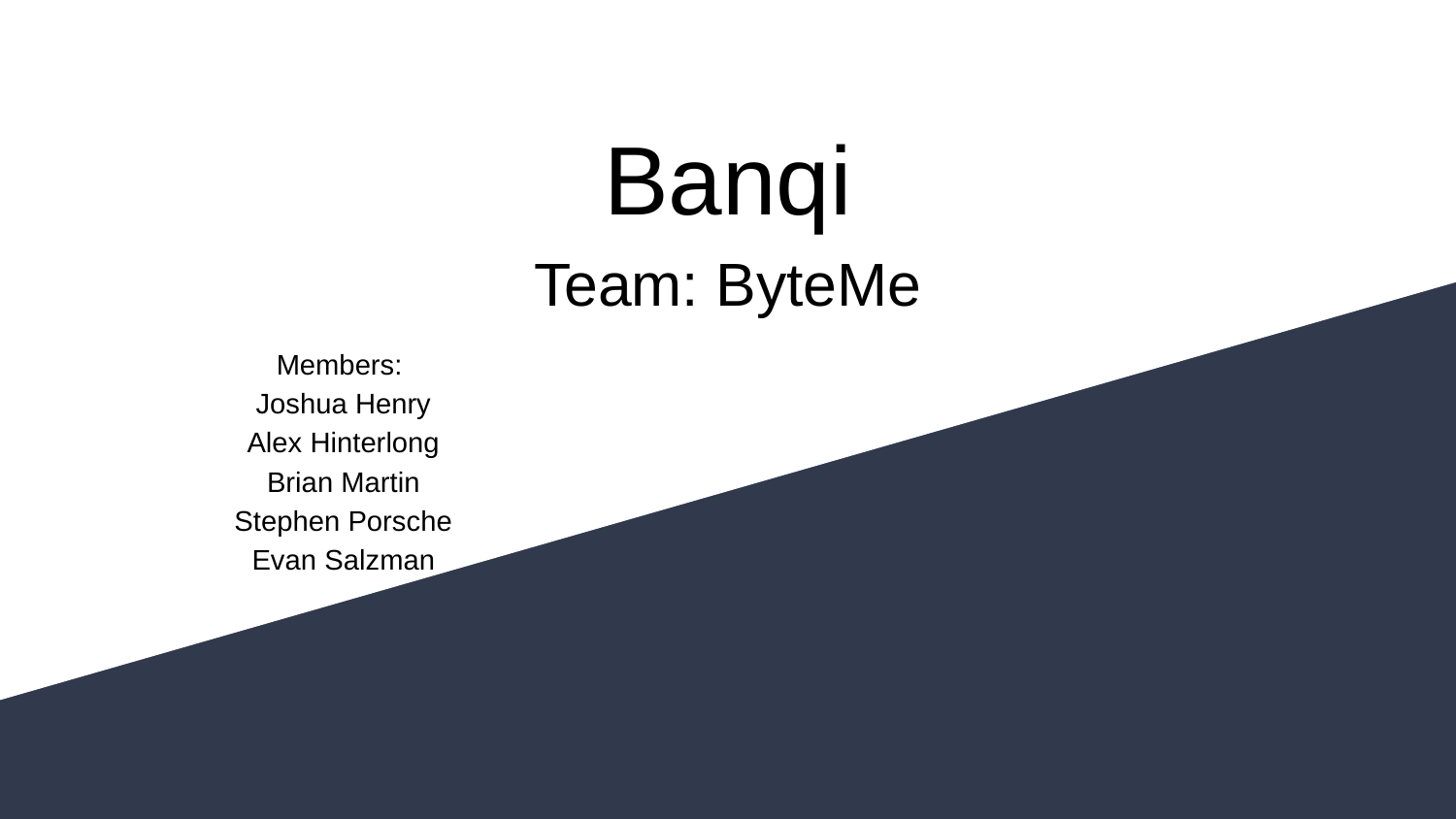

# Banqi
Team: ByteMe

Members:
Joshua Henry
Alex Hinterlong
Brian Martin
Stephen Porsche
Evan Salzman